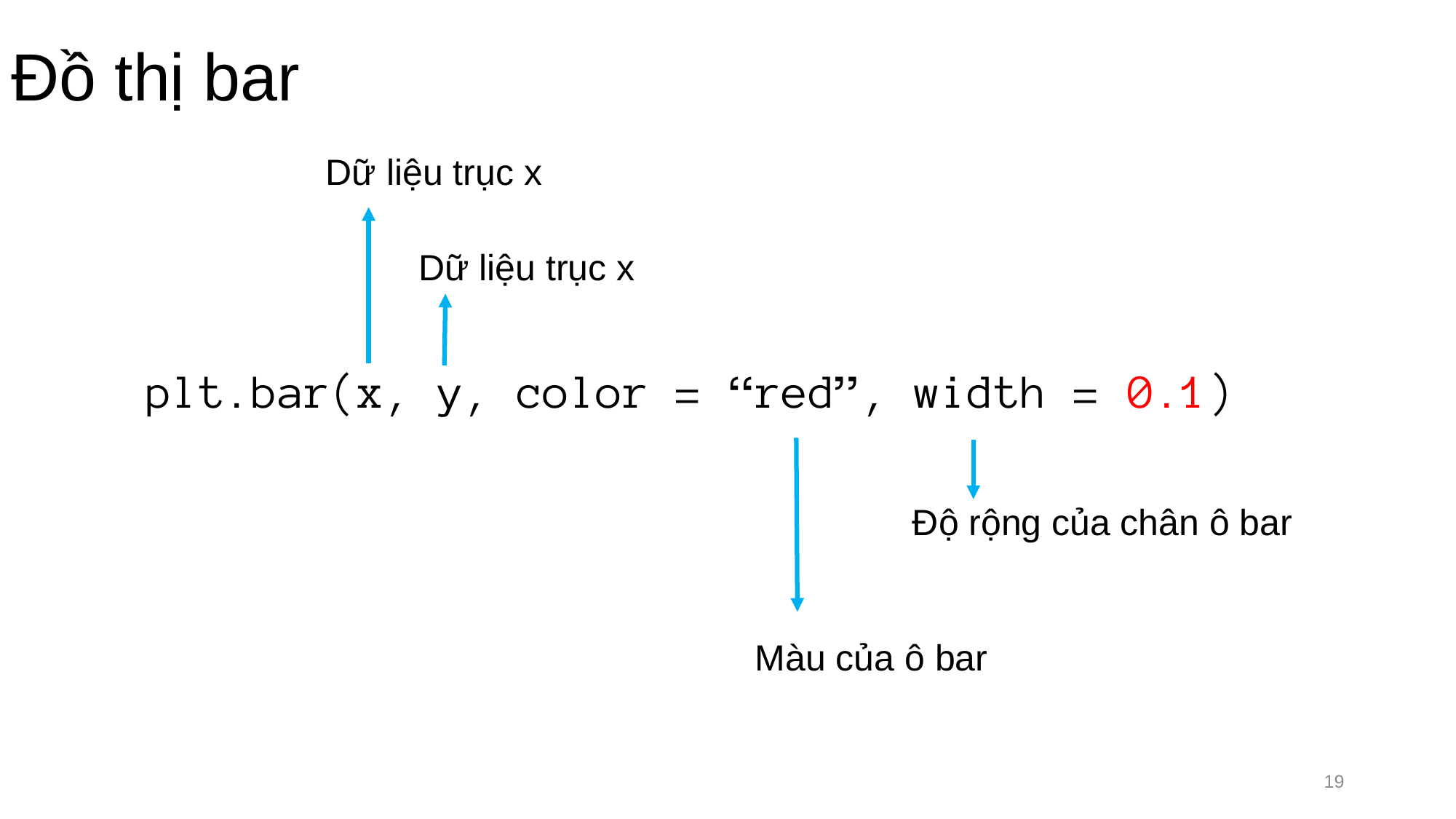

# Đồ thị bar
Dữ liệu trục x
Dữ liệu trục x
plt.bar(x, y, color = “red”, width = 0.1)
Độ rộng của chân ô bar
Màu của ô bar
19